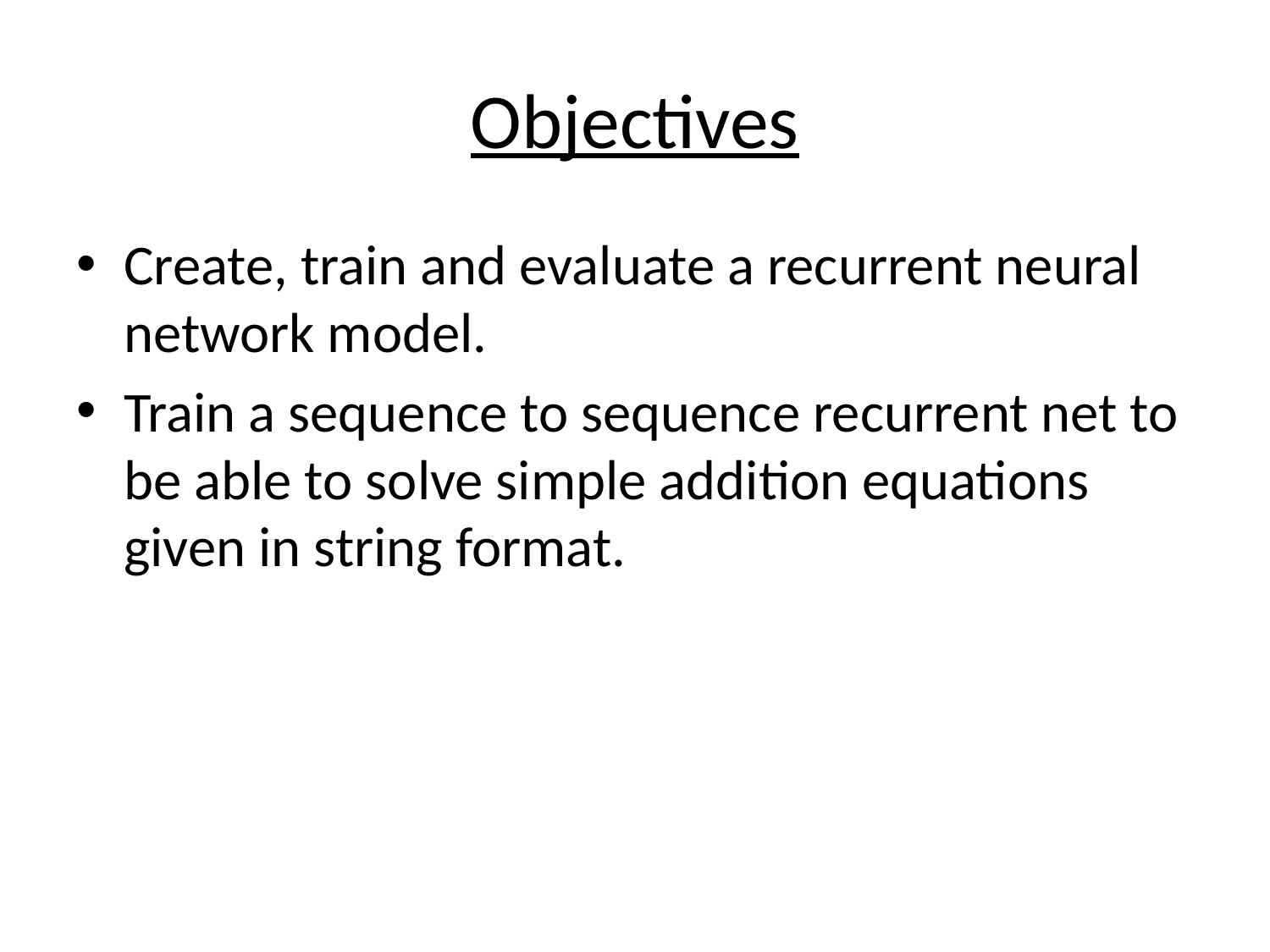

# Objectives
Create, train and evaluate a recurrent neural network model.
Train a sequence to sequence recurrent net to be able to solve simple addition equations given in string format.